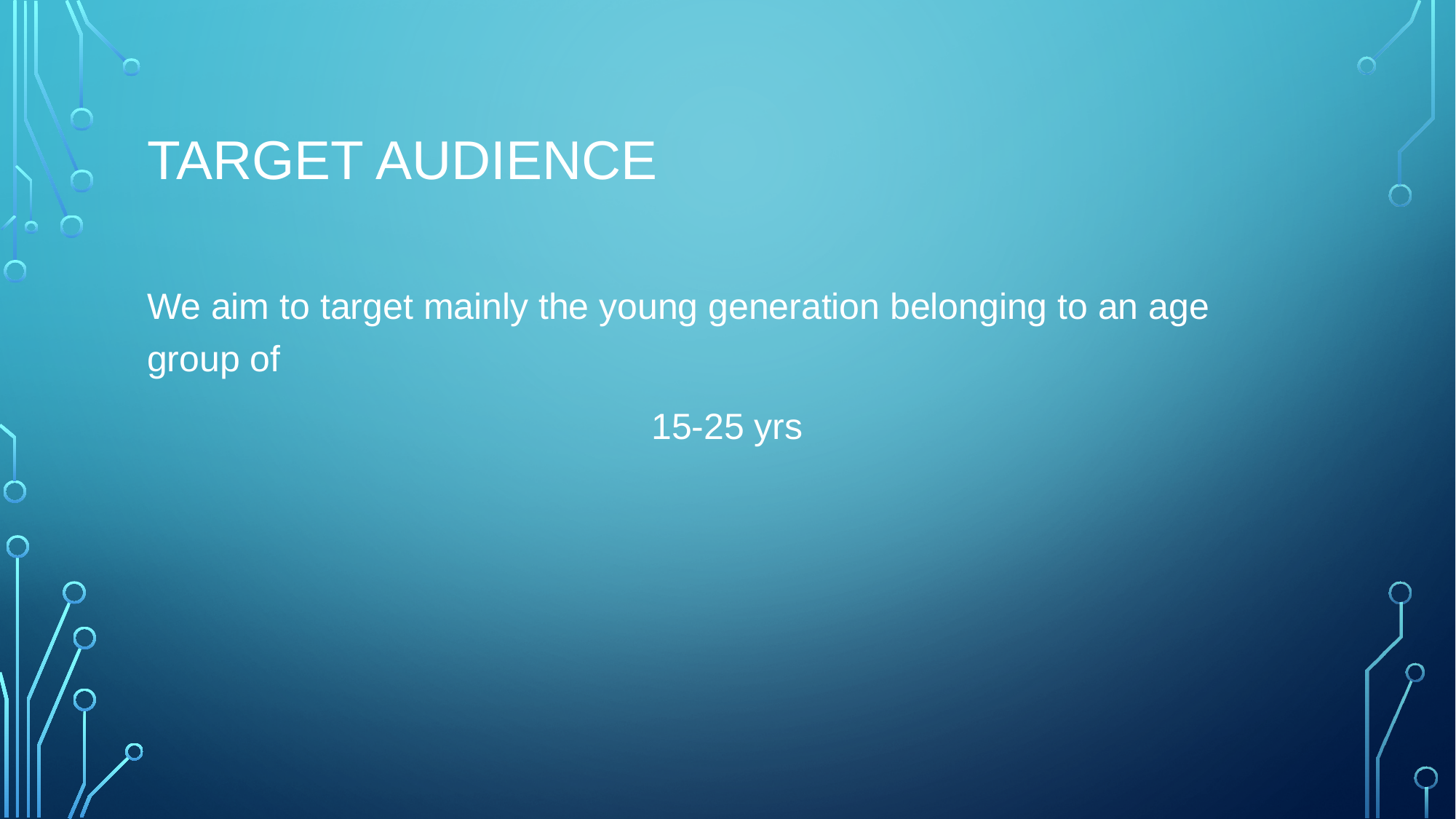

# Target Audience
We aim to target mainly the young generation belonging to an age group of
15-25 yrs